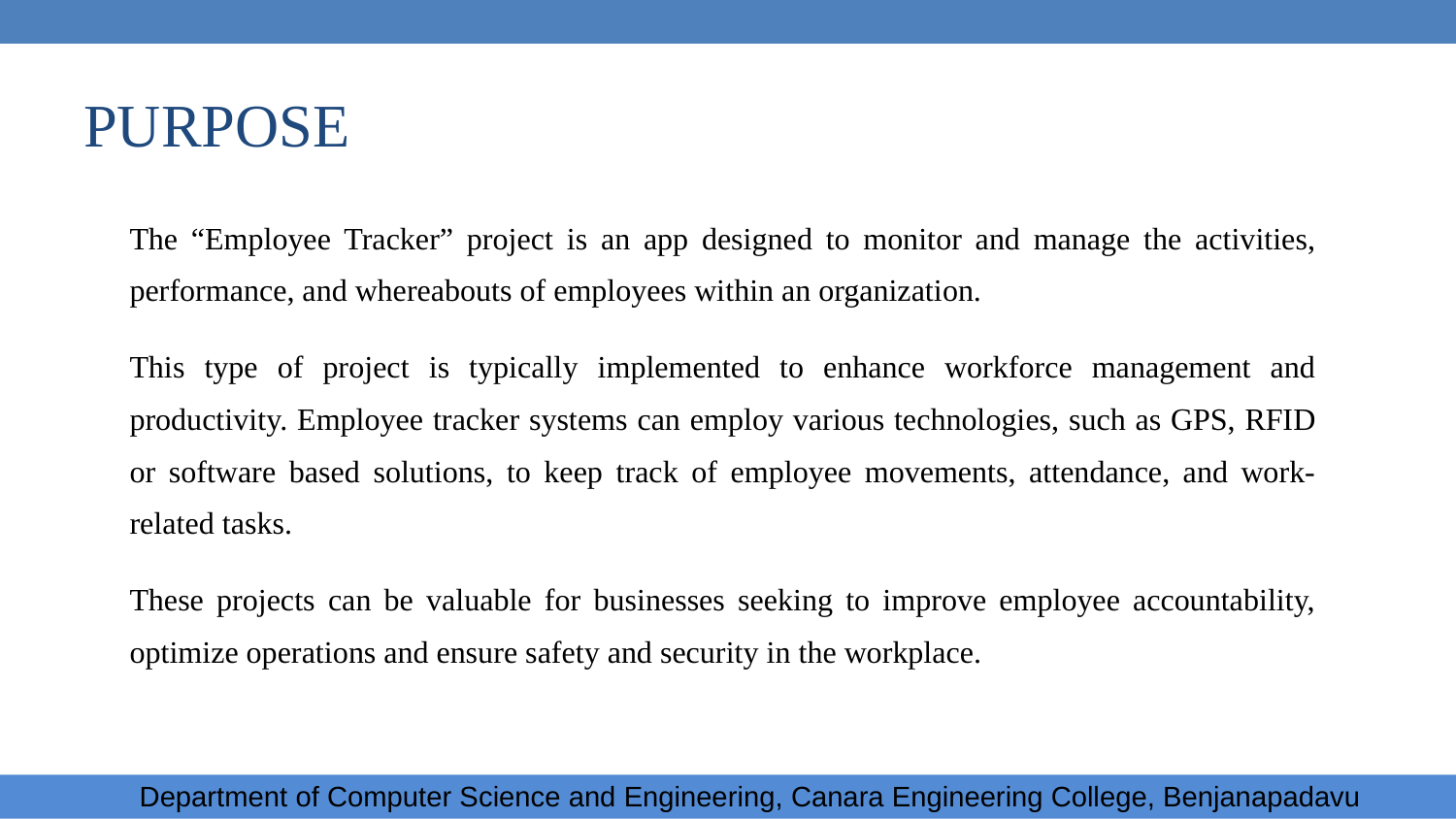

# PURPOSE
The “Employee Tracker” project is an app designed to monitor and manage the activities, performance, and whereabouts of employees within an organization.
This type of project is typically implemented to enhance workforce management and productivity. Employee tracker systems can employ various technologies, such as GPS, RFID or software based solutions, to keep track of employee movements, attendance, and work-related tasks.
These projects can be valuable for businesses seeking to improve employee accountability, optimize operations and ensure safety and security in the workplace.